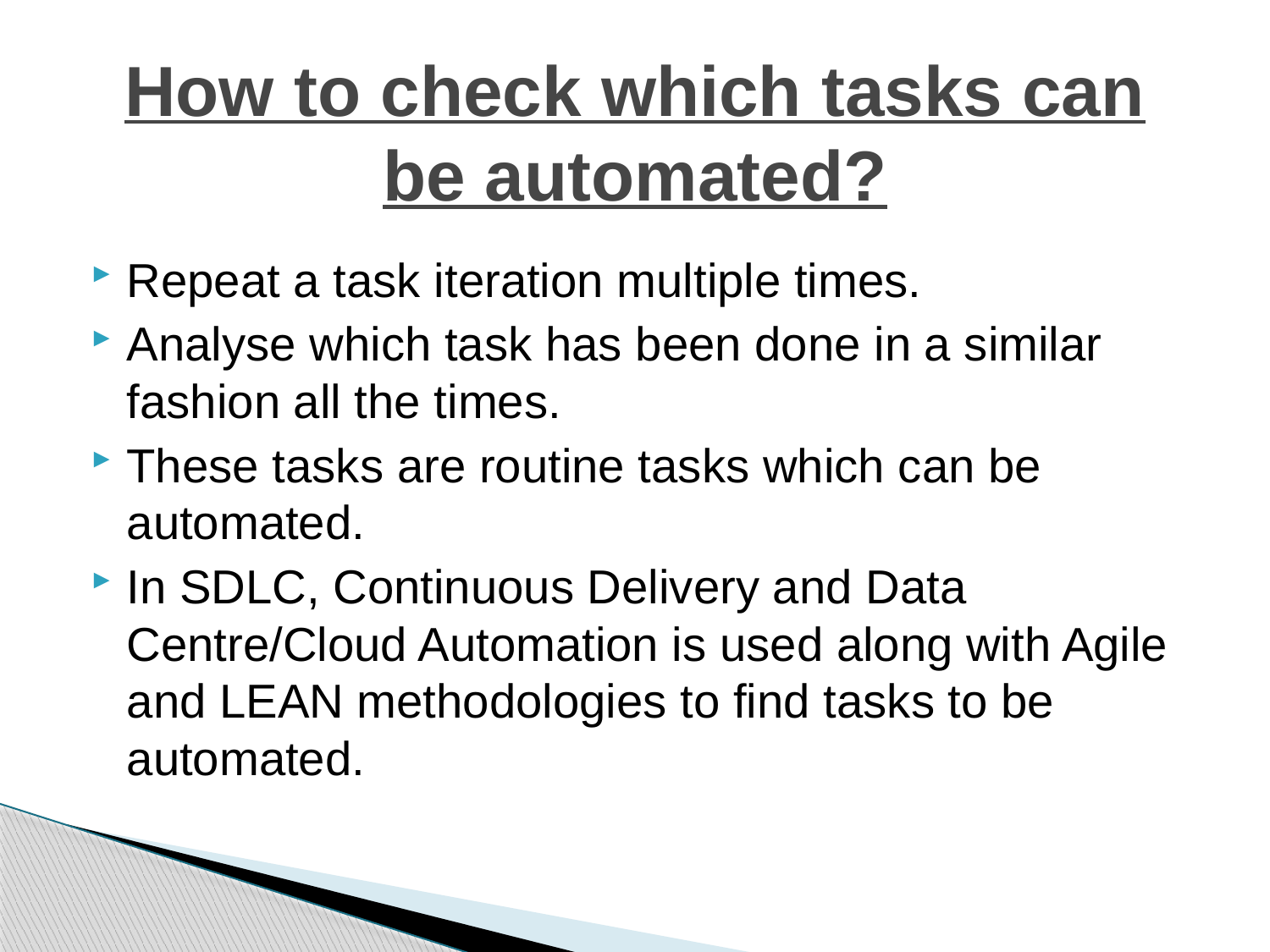

# How to check which tasks can be automated?
Repeat a task iteration multiple times.
Analyse which task has been done in a similar fashion all the times.
These tasks are routine tasks which can be automated.
In SDLC, Continuous Delivery and Data Centre/Cloud Automation is used along with Agile and LEAN methodologies to find tasks to be automated.